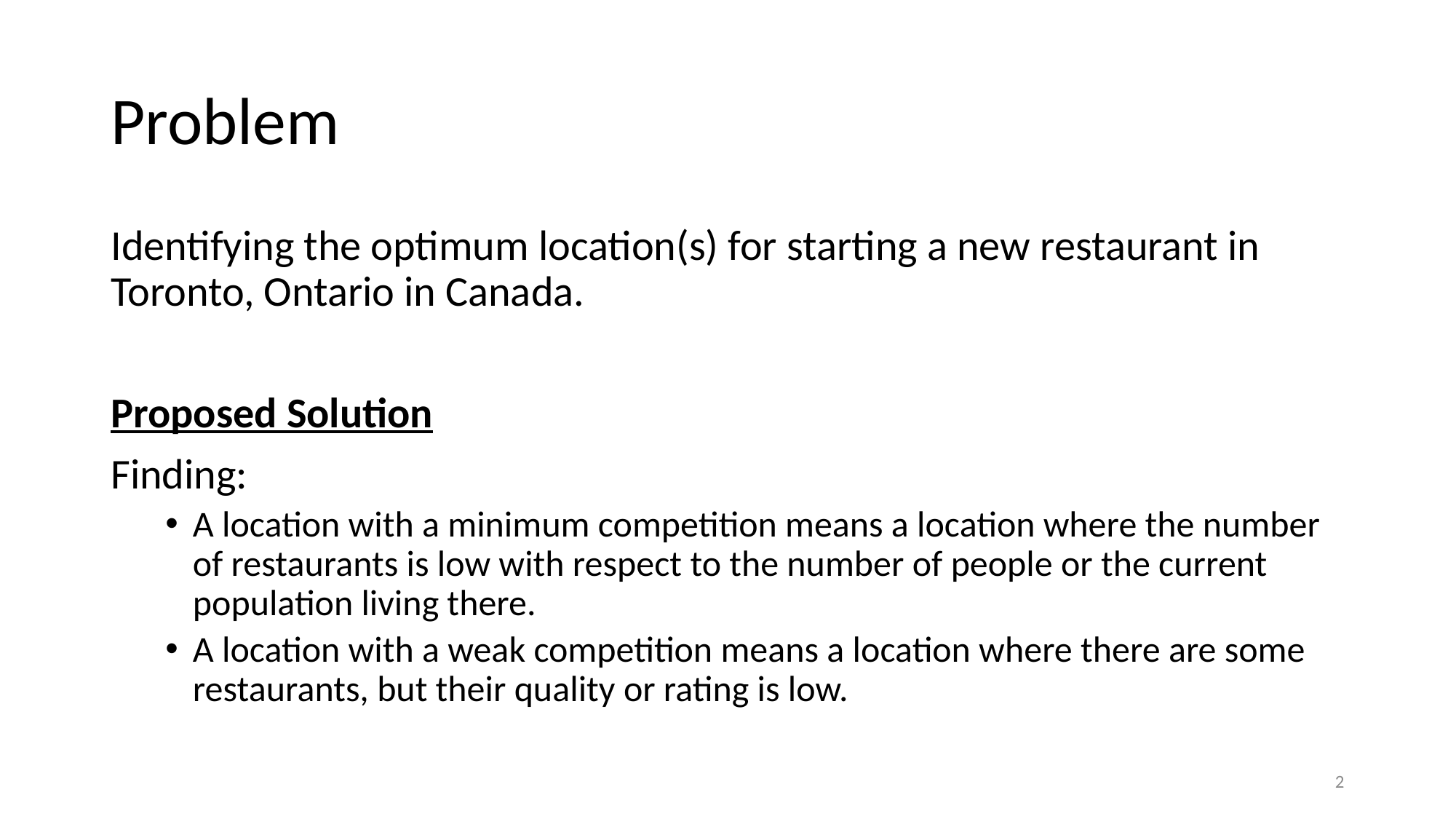

# Problem
Identifying the optimum location(s) for starting a new restaurant in Toronto, Ontario in Canada.

Proposed Solution
Finding:
A location with a minimum competition means a location where the number of restaurants is low with respect to the number of people or the current population living there.
A location with a weak competition means a location where there are some restaurants, but their quality or rating is low.

2